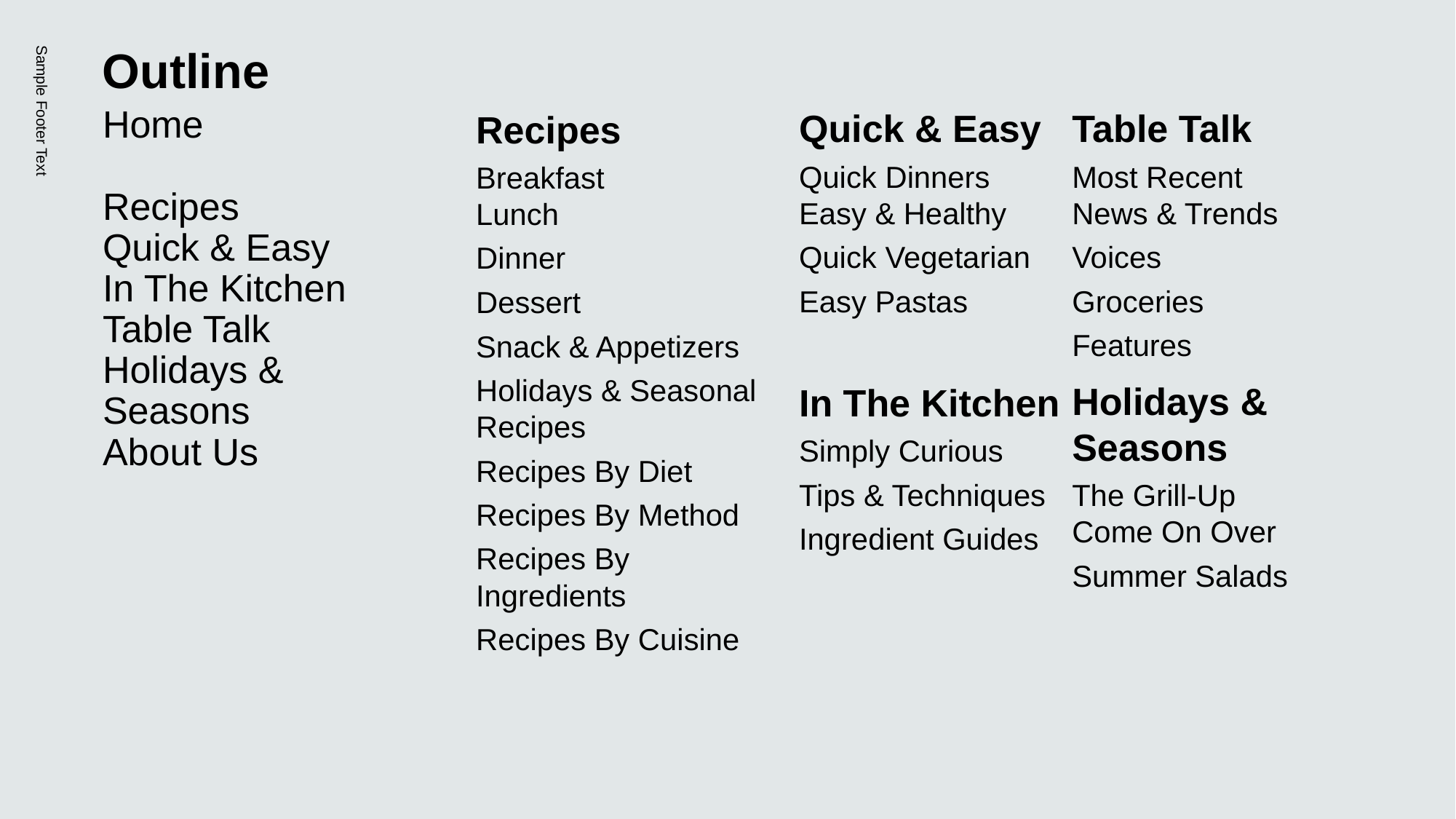

Outline
Quick & Easy
Quick Dinners
Easy & Healthy
Quick Vegetarian
Easy Pastas
Table Talk
Most Recent
News & Trends
Voices
Groceries
Features
# Home Recipes Quick & Easy In The Kitchen Table Talk Holidays & Seasons About Us
Recipes
Breakfast
Lunch
Dinner
Dessert
Snack & Appetizers
Holidays & Seasonal Recipes
Recipes By Diet
Recipes By Method
Recipes By Ingredients
Recipes By Cuisine
Sample Footer Text
Holidays & Seasons
The Grill-Up
Come On Over
Summer Salads
In The Kitchen
Simply Curious
Tips & Techniques
Ingredient Guides

2